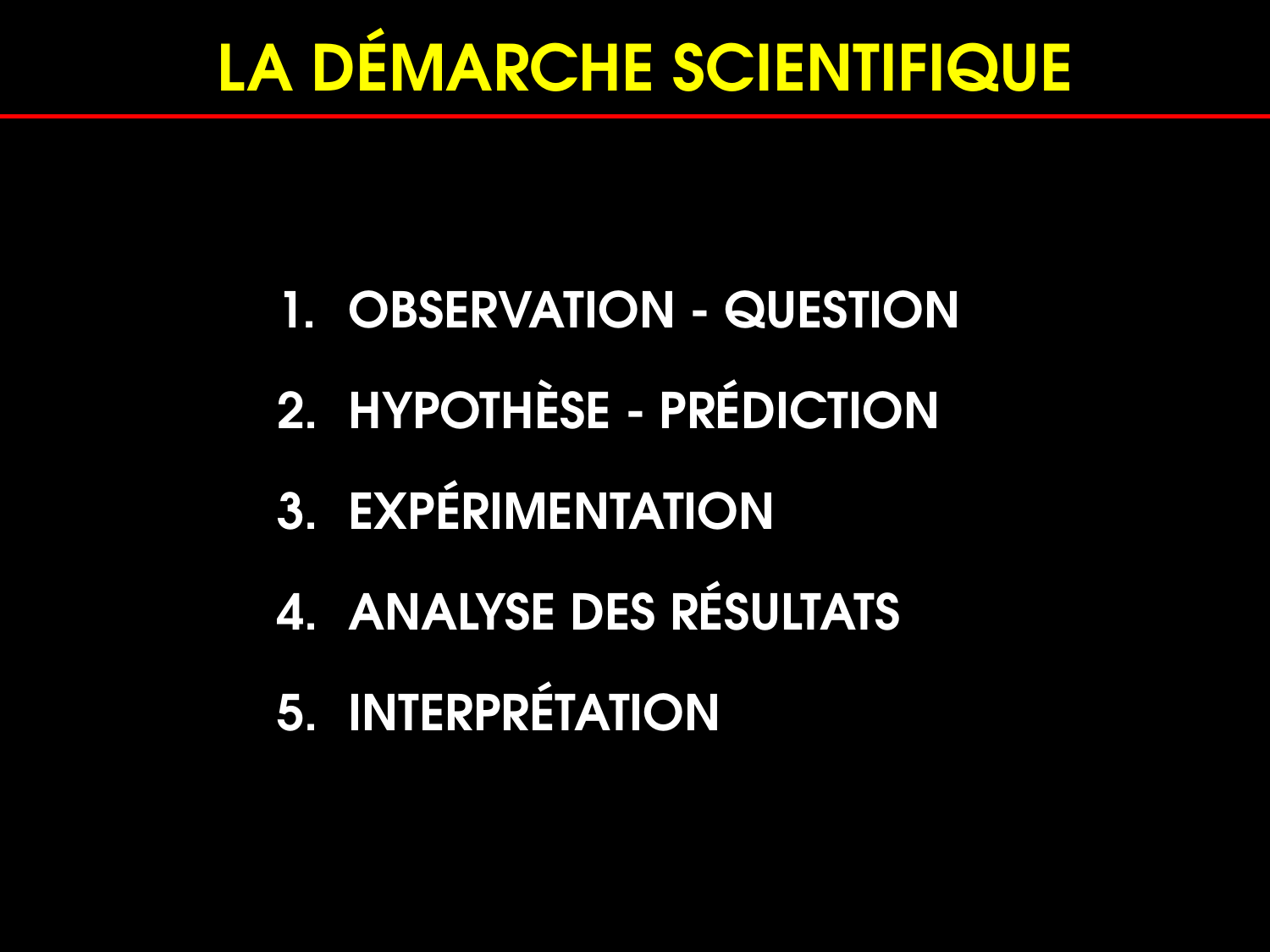

LA DÉMARCHE SCIENTIFIQUE

OBSERVATION - QUESTION

HYPOTHÈSE - PRÉDICTION

EXPÉRIMENTATION

ANALYSE DES RÉSULTATS

INTERPRÉTATION